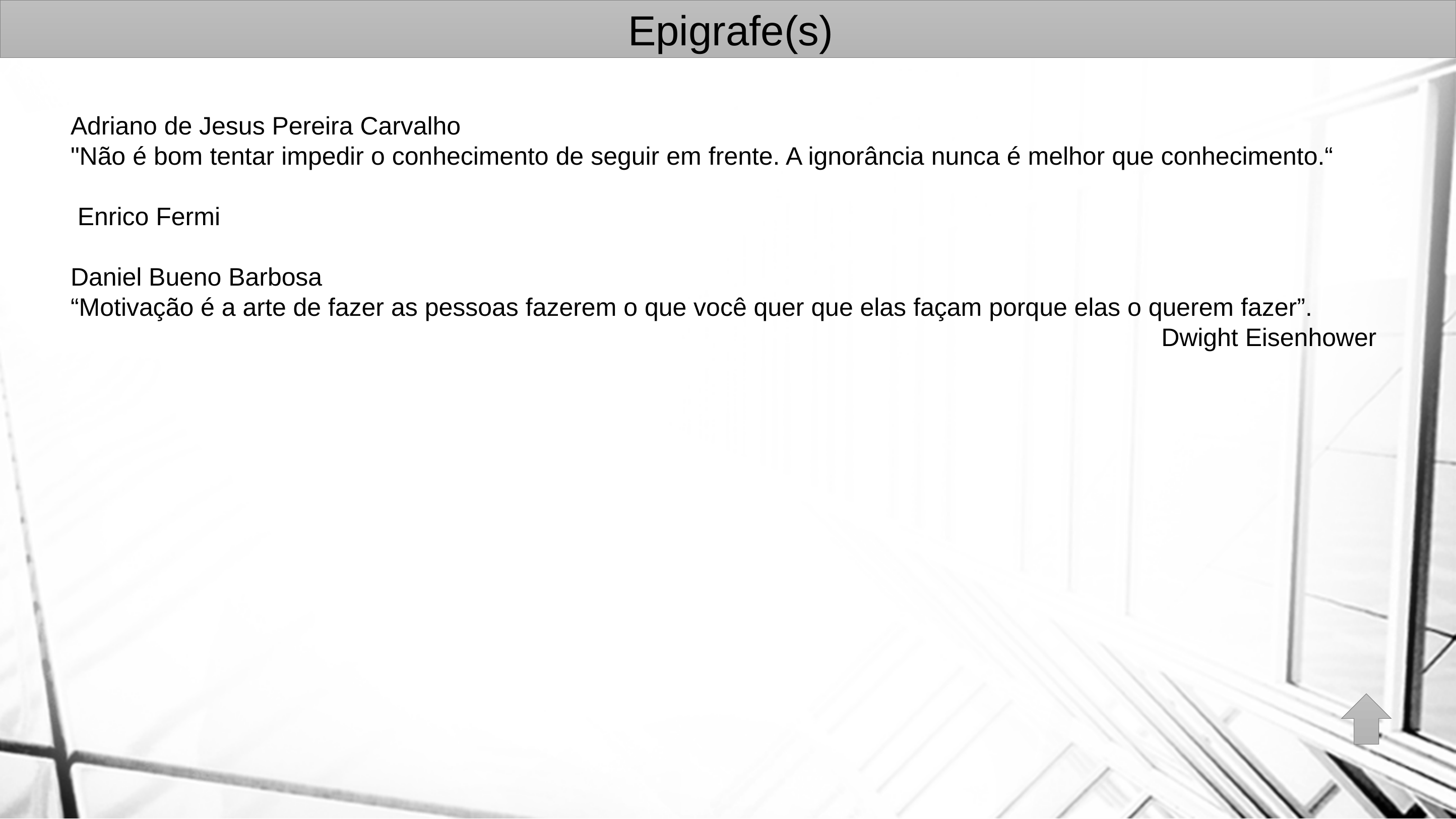

Epigrafe(s)
Adriano de Jesus Pereira Carvalho
"Não é bom tentar impedir o conhecimento de seguir em frente. A ignorância nunca é melhor que conhecimento.“                                  															     Enrico Fermi

Daniel Bueno Barbosa
“Motivação é a arte de fazer as pessoas fazerem o que você quer que elas façam porque elas o querem fazer”.
Dwight Eisenhower